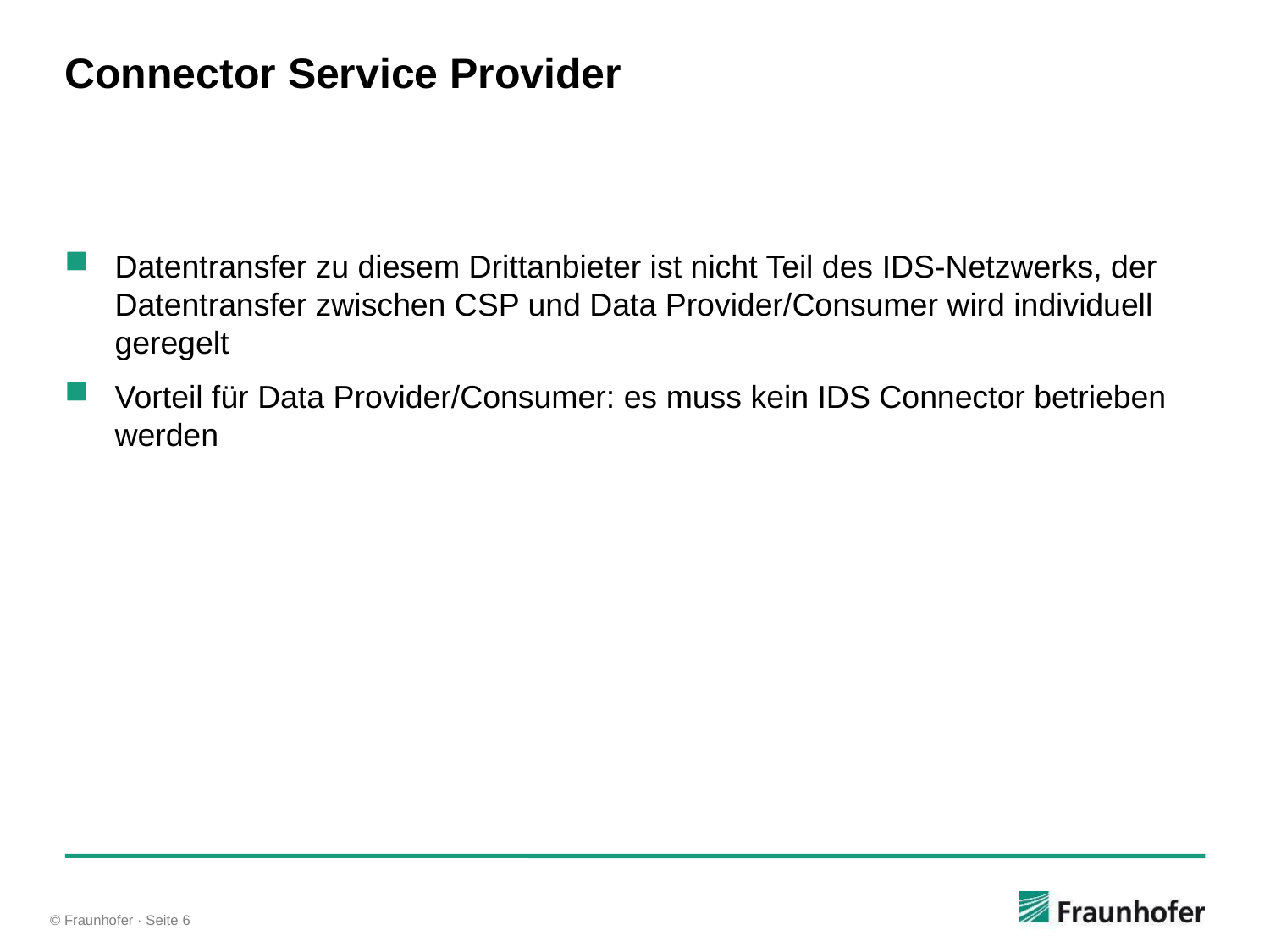

# Connector Service Provider
Datentransfer zu diesem Drittanbieter ist nicht Teil des IDS-Netzwerks, der Datentransfer zwischen CSP und Data Provider/Consumer wird individuell geregelt
Vorteil für Data Provider/Consumer: es muss kein IDS Connector betrieben werden